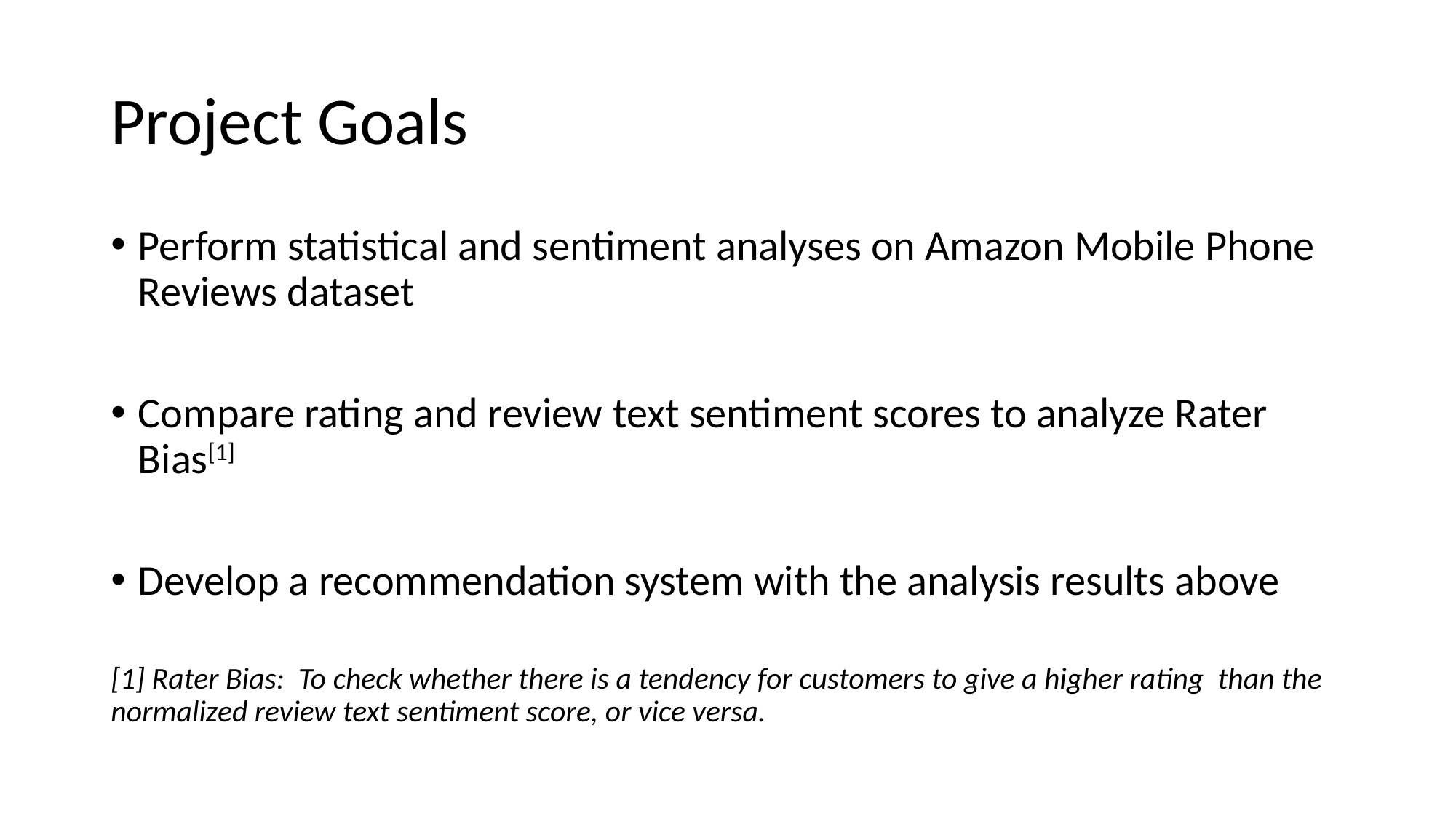

# Project Goals
Perform statistical and sentiment analyses on Amazon Mobile Phone Reviews dataset

Compare rating and review text sentiment scores to analyze Rater Bias[1]

Develop a recommendation system with the analysis results above

[1] Rater Bias:  To check whether there is a tendency for customers to give a higher rating  than the normalized review text sentiment score, or vice versa.